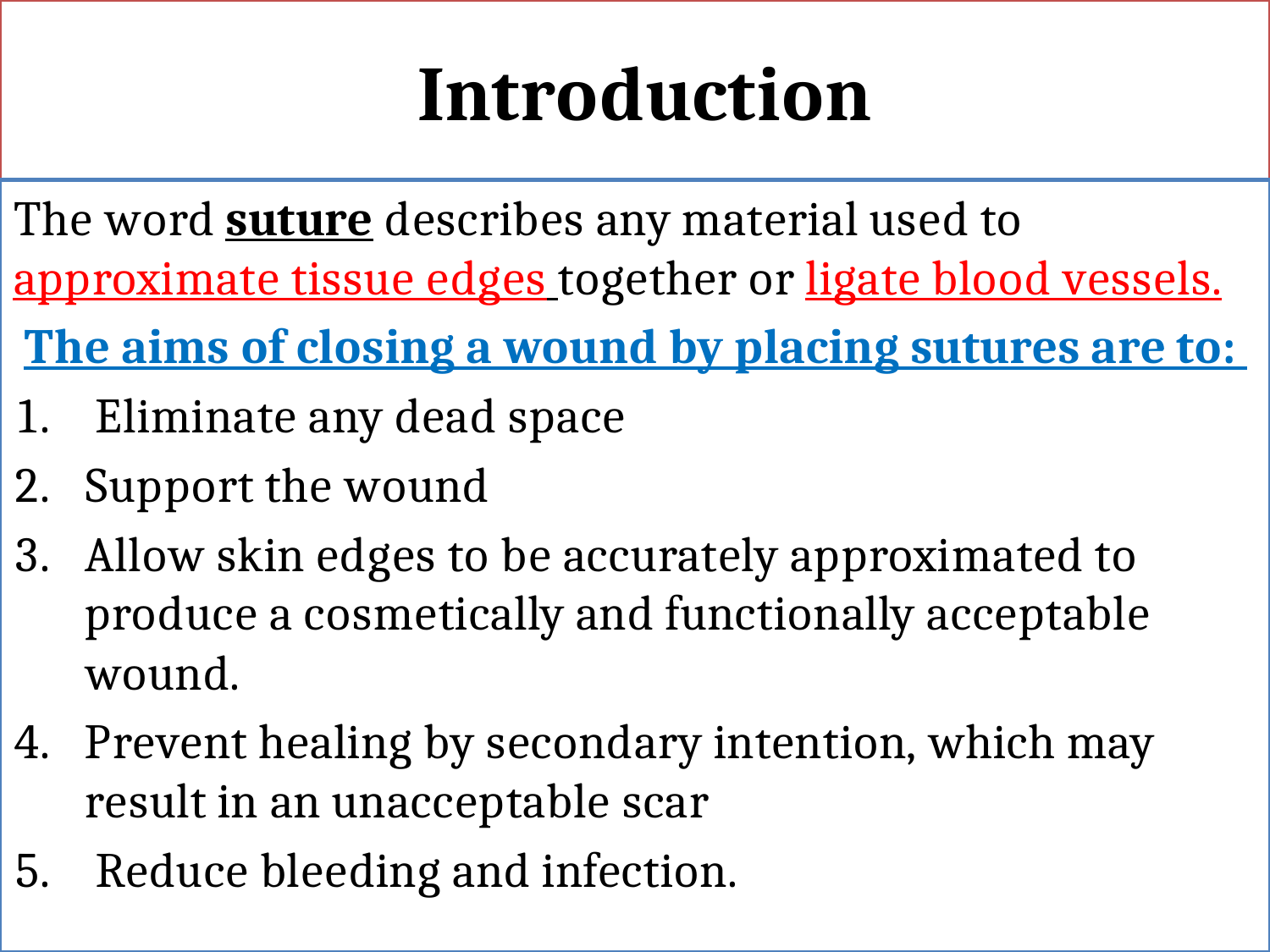

# Introduction
The word suture describes any material used to approximate tissue edges together or ligate blood vessels.
 The aims of closing a wound by placing sutures are to:
 Eliminate any dead space
Support the wound
Allow skin edges to be accurately approximated to produce a cosmetically and functionally acceptable wound.
Prevent healing by secondary intention, which may result in an unacceptable scar
 Reduce bleeding and infection.